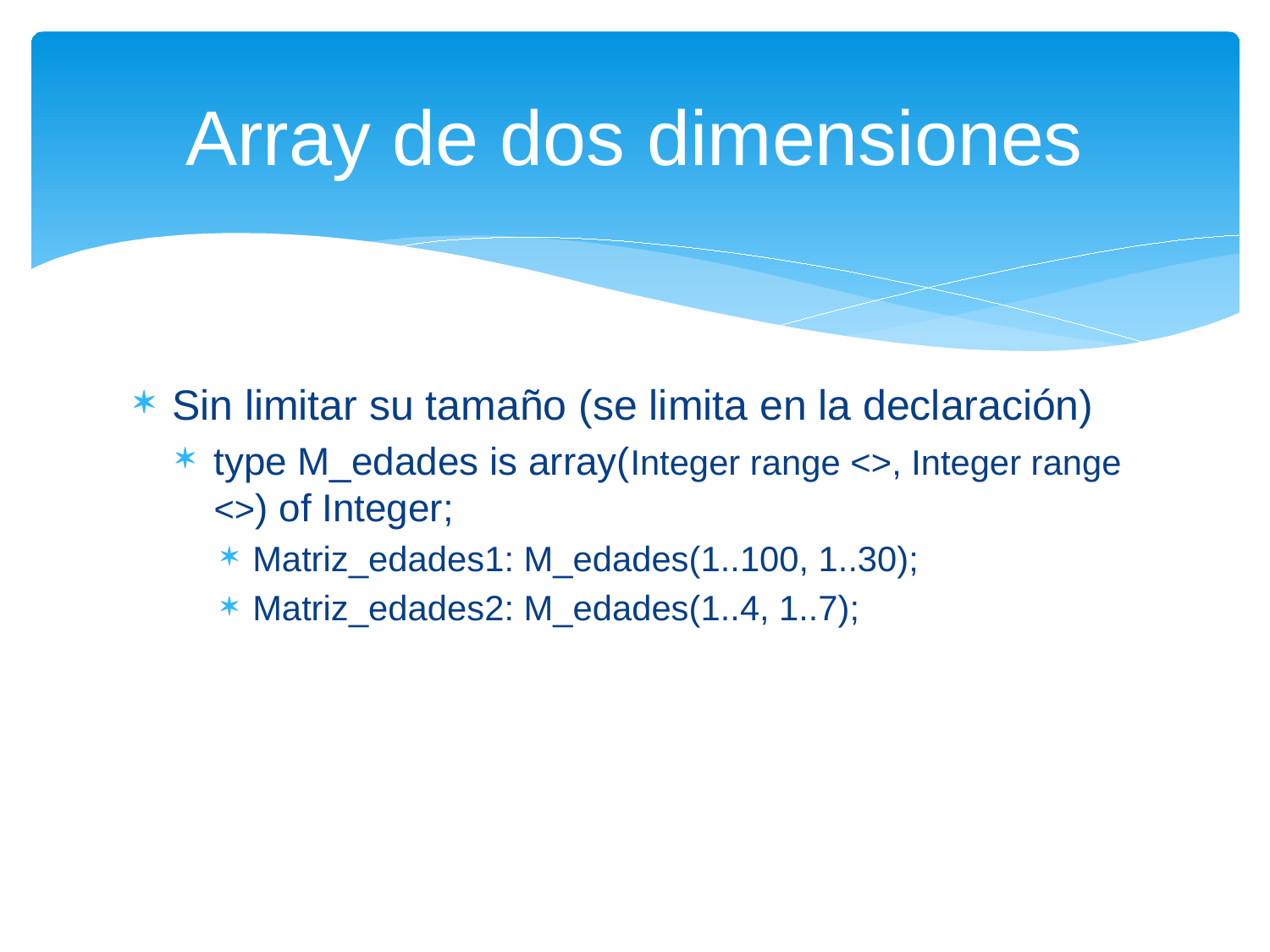

# Array de dos dimensiones
Sin limitar su tamaño (se limita en la declaración)
type M_edades is array(Integer range <>, Integer range <>) of Integer;
Matriz_edades1: M_edades(1..100, 1..30);
Matriz_edades2: M_edades(1..4, 1..7);